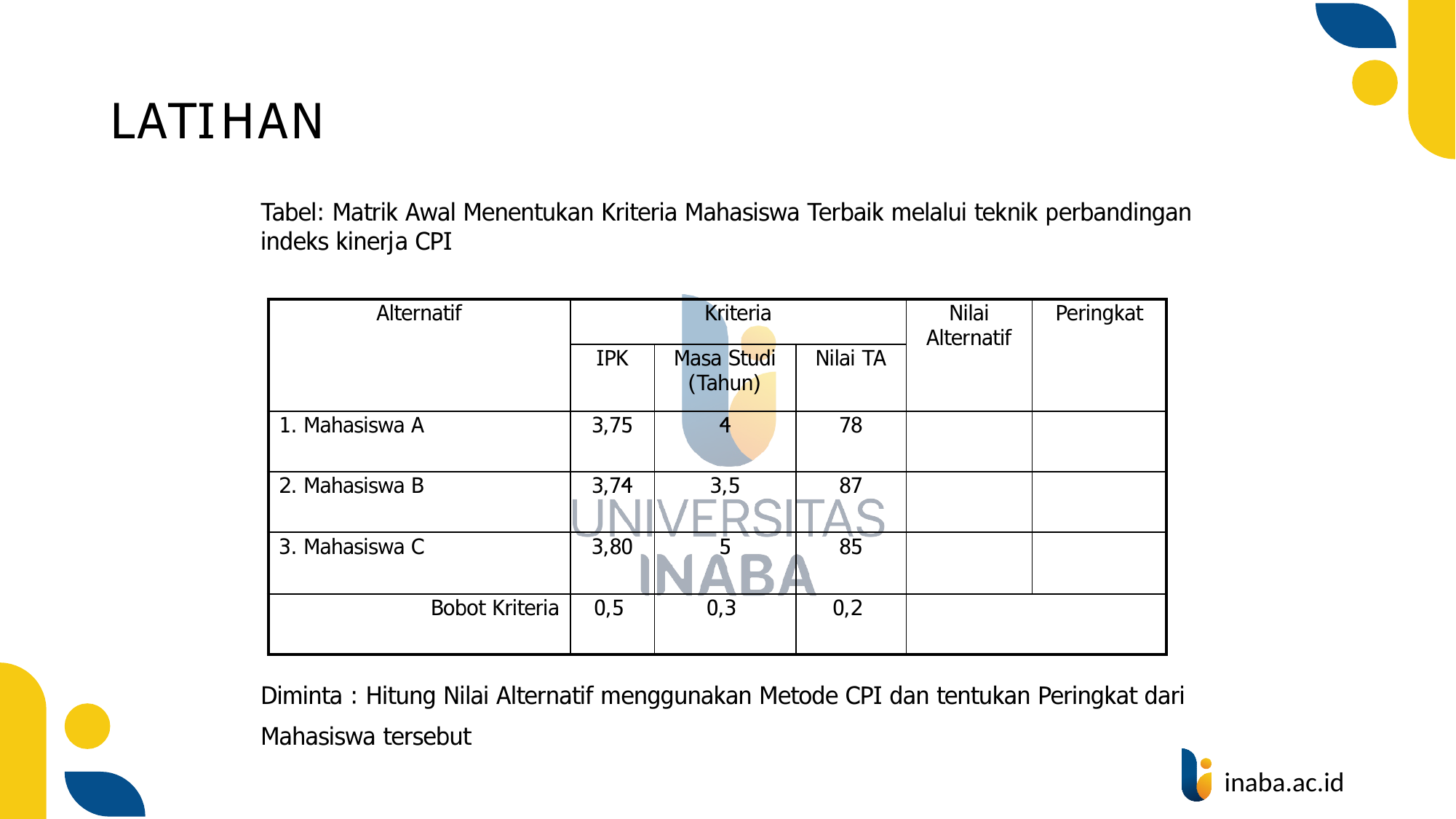

# LATIHAN
Tabel: Matrik Awal Menentukan Kriteria Mahasiswa Terbaik melalui teknik perbandingan indeks kinerja CPI
| Alternatif | Kriteria |  |  | Nilai Alternatif | Peringkat |
| --- | --- | --- | --- | --- | --- |
|  | IPK | Masa Studi (Tahun) | Nilai TA |  |  |
| 1. Mahasiswa A | 3,75 | 4 | 78 |  |  |
| 2. Mahasiswa B | 3,74 | 3,5 | 87 |  |  |
| 3. Mahasiswa C | 3,80 | 5 | 85 |  |  |
| Bobot Kriteria | 0,5 | 0,3 | 0,2 |  |  |
Diminta : Hitung Nilai Alternatif menggunakan Metode CPI dan tentukan Peringkat dari Mahasiswa tersebut

13